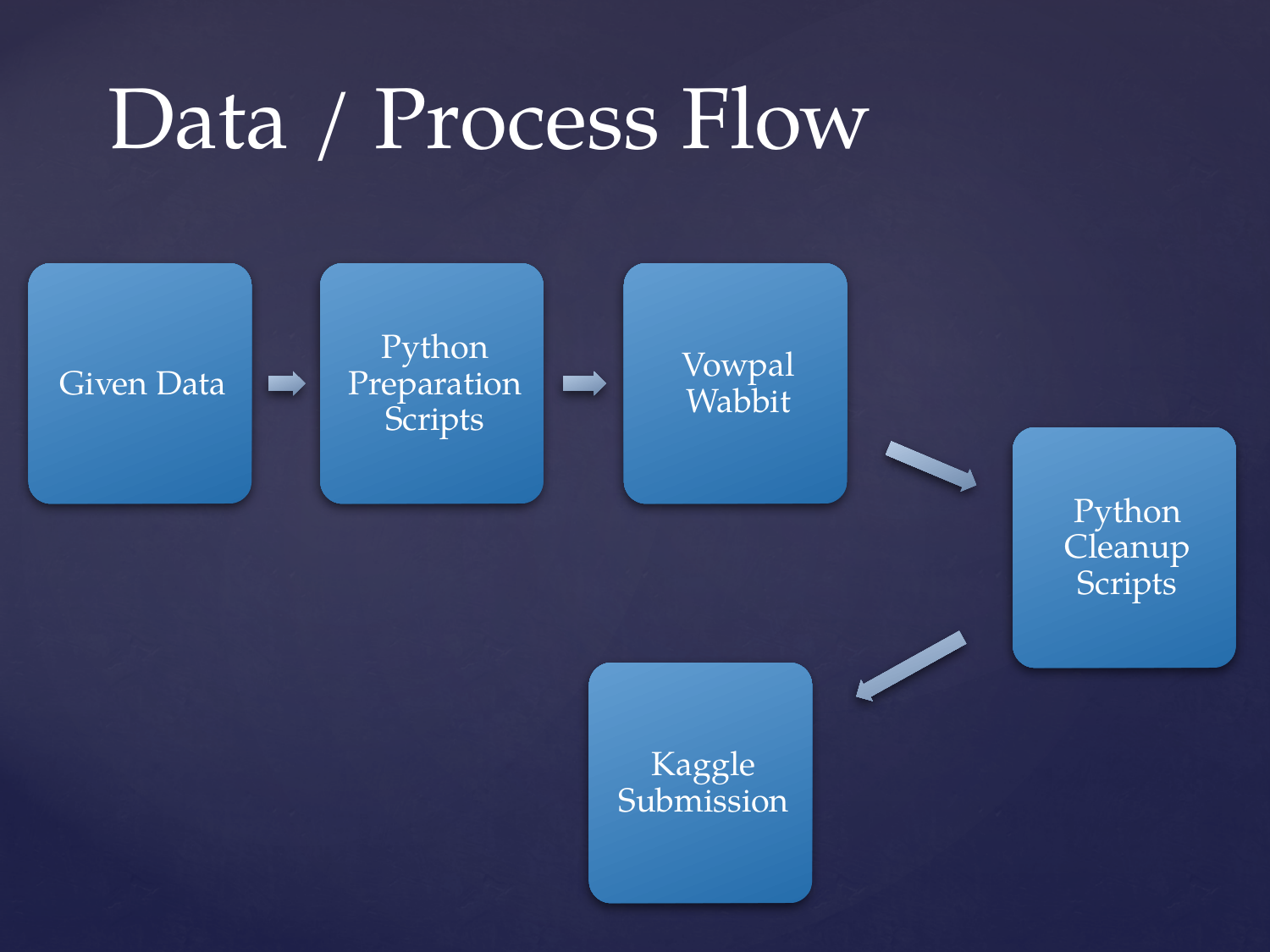

# Data / Process Flow
Given Data

Python Preparation Scripts

Vowpal Wabbit

Python Cleanup Scripts

Kaggle Submission